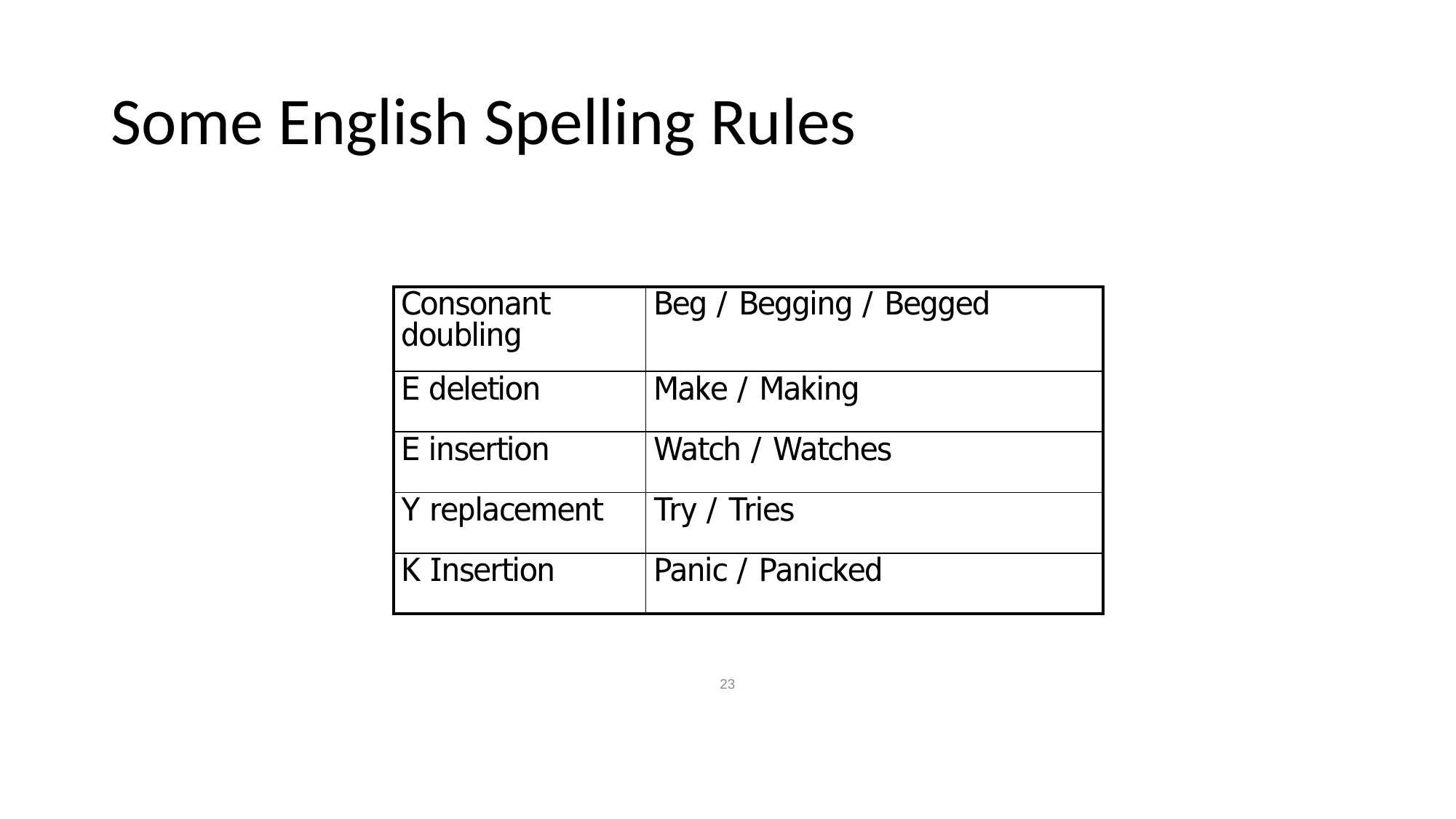

# Some English Spelling Rules
| Consonant doubling | Beg / Begging / Begged |
| --- | --- |
| E deletion | Make / Making |
| E insertion | Watch / Watches |
| Y replacement | Try / Tries |
| K Insertion | Panic / Panicked |
23